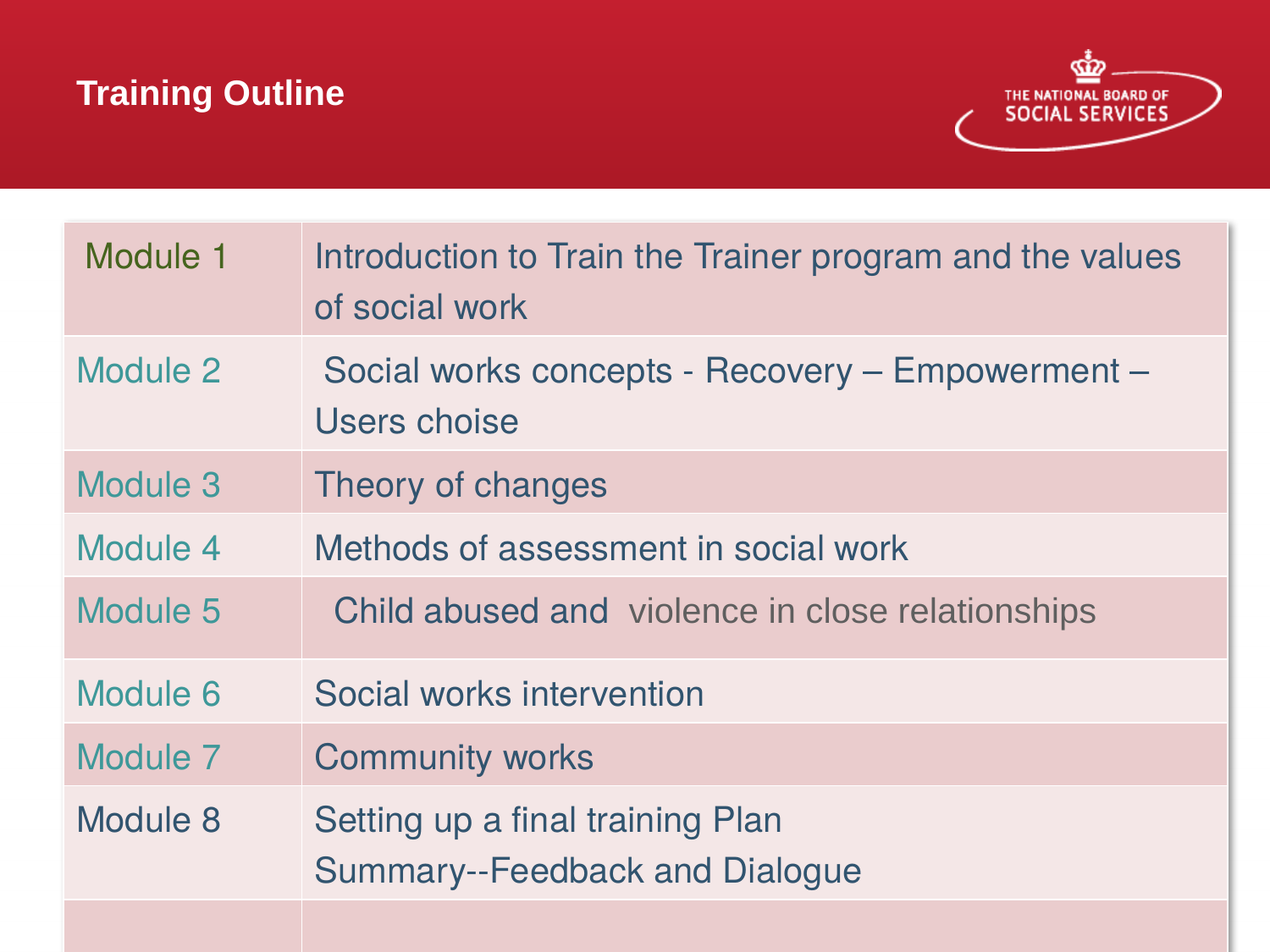

# Training Outline
| Module 1 | Introduction to Train the Trainer program and the values of social work |
| --- | --- |
| Module 2 | Social works concepts - Recovery – Empowerment – Users choise |
| Module 3 | Theory of changes |
| Module 4 | Methods of assessment in social work |
| Module 5 | Child abused and violence in close relationships |
| Module 6 | Social works intervention |
| Module 7 | Community works |
| Module 8 | Setting up a final training Plan Summary--Feedback and Dialogue |
|  |  |